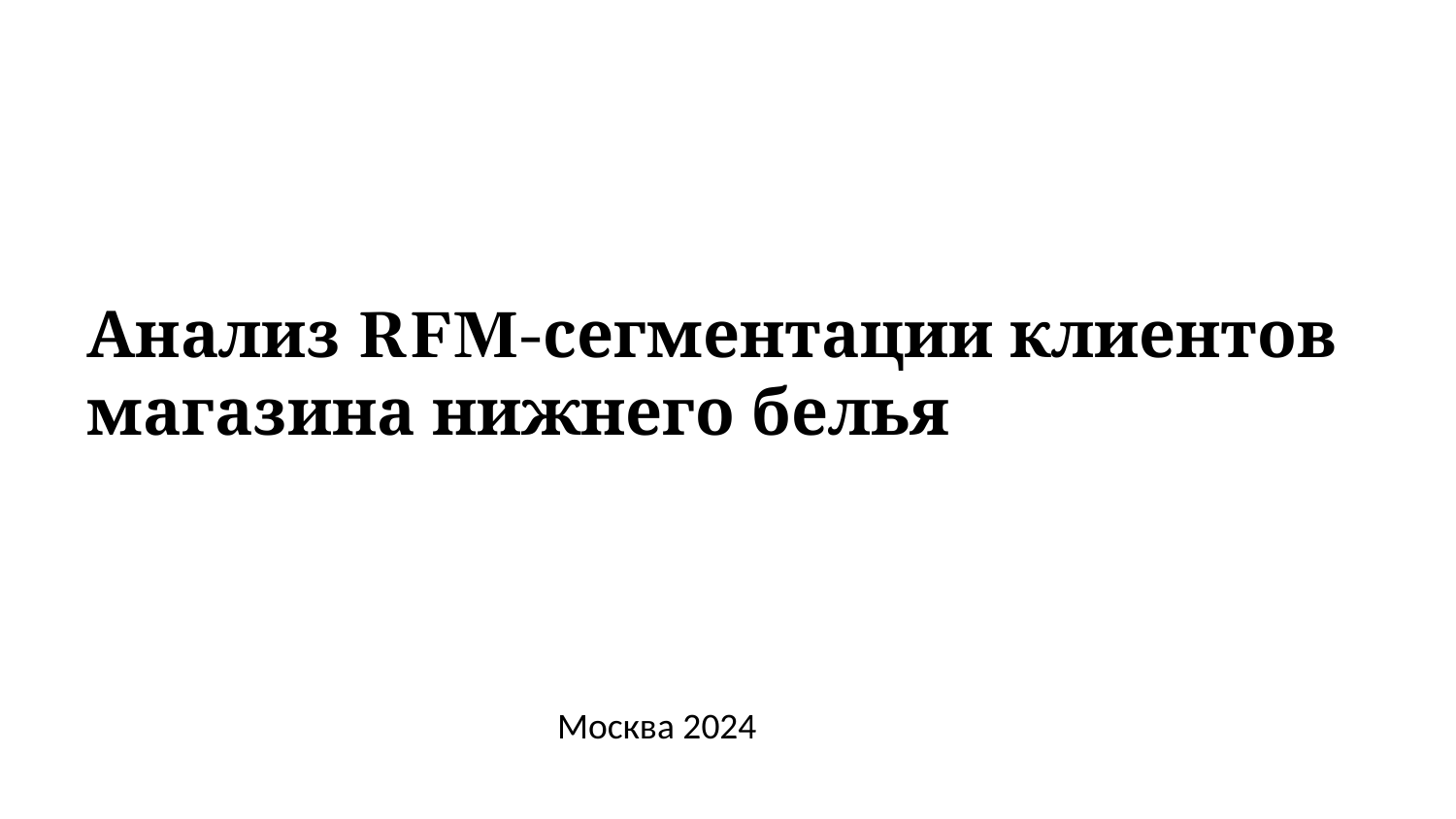

Анализ RFM-сегментации клиентов магазина нижнего белья
Москва 2024